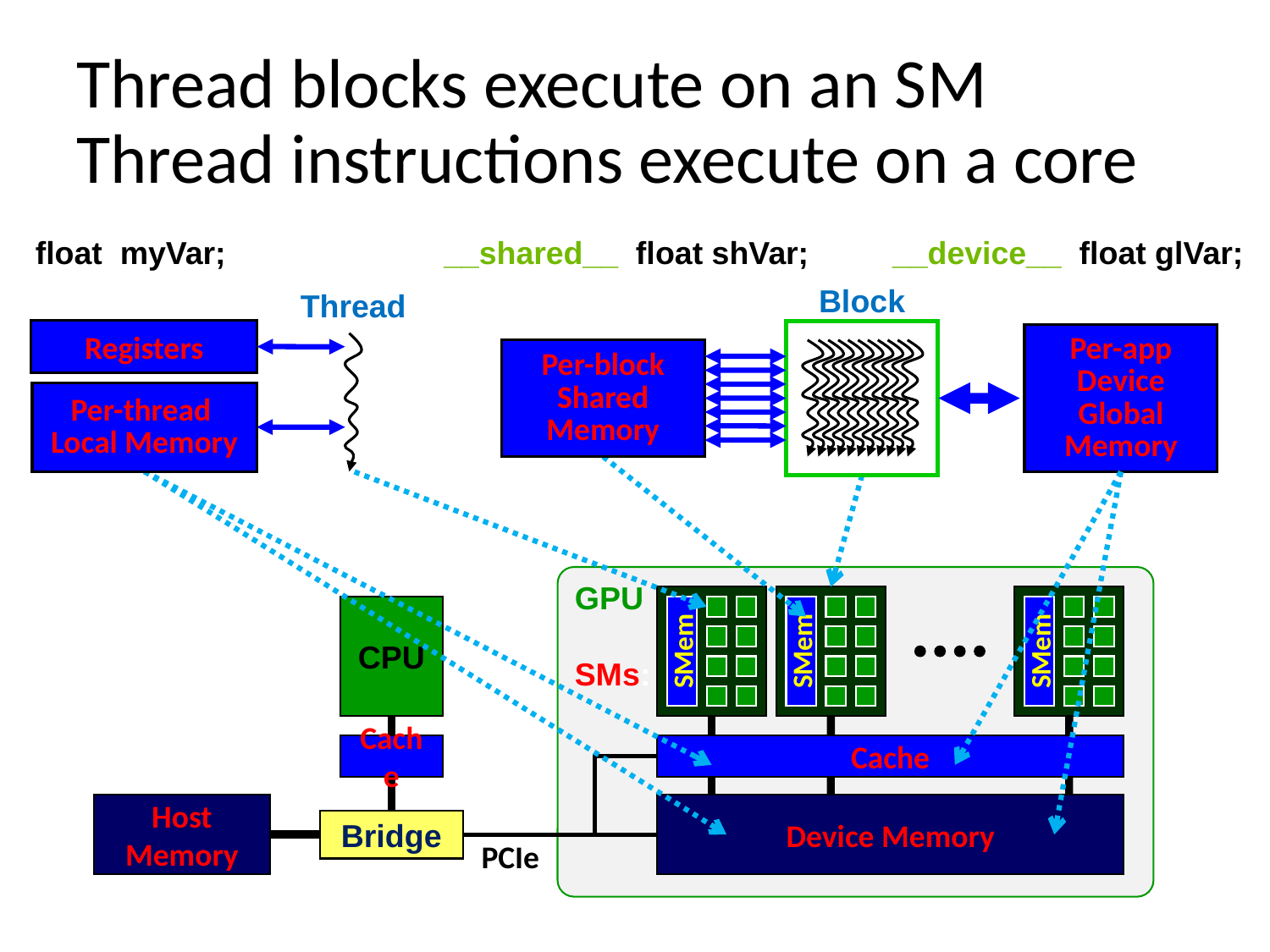

# Thread blocks execute on an SM Thread instructions execute on a core
 float  myVar;
__shared__  float shVar;
__device__  float glVar;
Block

Per-app
Device
Global
Memory
Per-block
Shared
Memory

Thread

Registers

Per-thread
Local Memory

GPU

SMs:

CPU

SMem
SMem
SMem

Cache
Cache
Host Memory
Device Memory
Bridge
PCIe